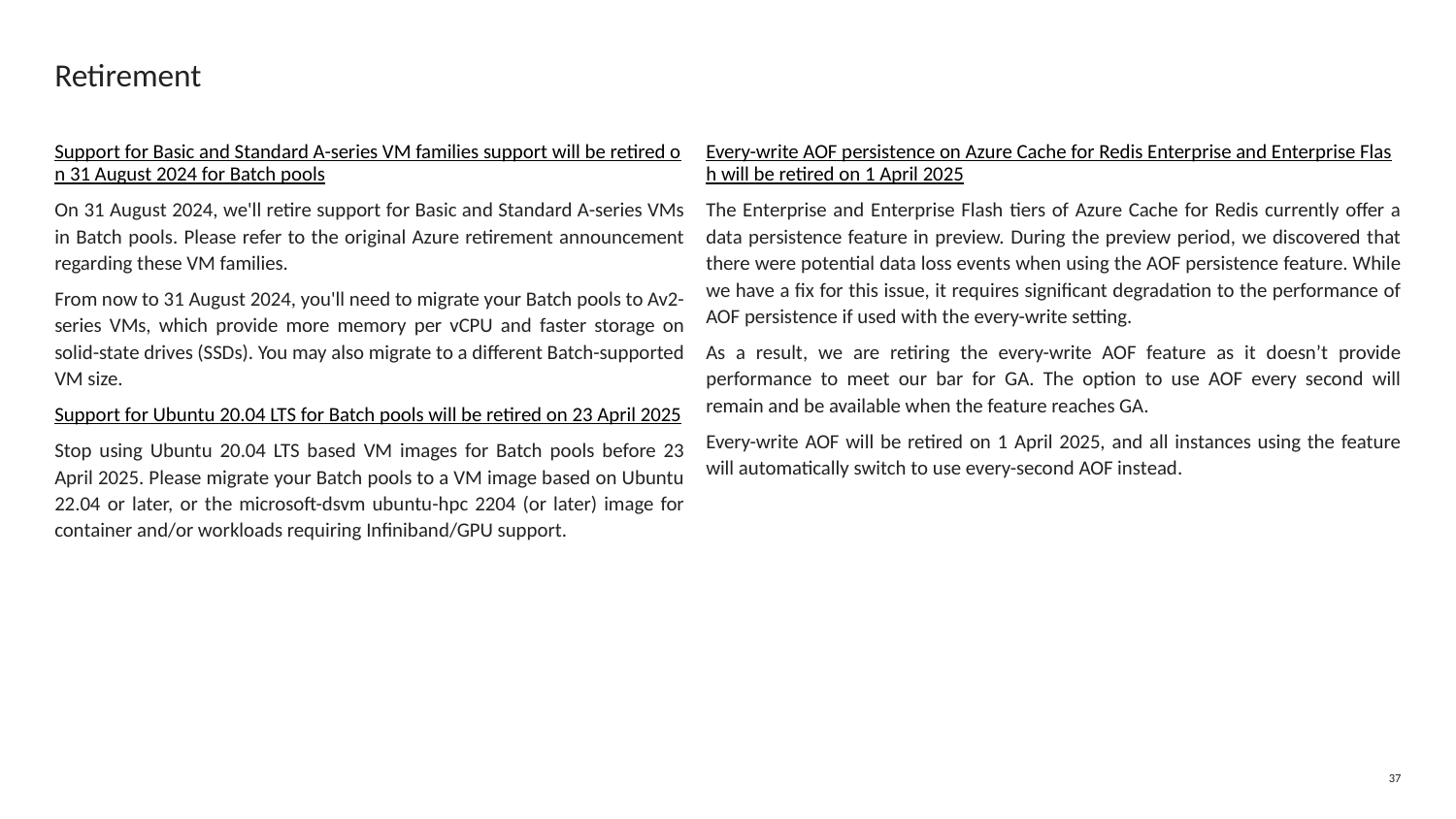

# Retirement
Support for Basic and Standard A-series VM families support will be retired on 31 August 2024 for Batch pools
On 31 August 2024, we'll retire support for Basic and Standard A-series VMs in Batch pools. Please refer to the original Azure retirement announcement regarding these VM families.
From now to 31 August 2024, you'll need to migrate your Batch pools to Av2-series VMs, which provide more memory per vCPU and faster storage on solid-state drives (SSDs). You may also migrate to a different Batch-supported VM size.
Support for Ubuntu 20.04 LTS for Batch pools will be retired on 23 April 2025
Stop using Ubuntu 20.04 LTS based VM images for Batch pools before 23 April 2025. Please migrate your Batch pools to a VM image based on Ubuntu 22.04 or later, or the microsoft-dsvm ubuntu-hpc 2204 (or later) image for container and/or workloads requiring Infiniband/GPU support.
Every-write AOF persistence on Azure Cache for Redis Enterprise and Enterprise Flash will be retired on 1 April 2025
The Enterprise and Enterprise Flash tiers of Azure Cache for Redis currently offer a data persistence feature in preview. During the preview period, we discovered that there were potential data loss events when using the AOF persistence feature. While we have a fix for this issue, it requires significant degradation to the performance of AOF persistence if used with the every-write setting.
As a result, we are retiring the every-write AOF feature as it doesn’t provide performance to meet our bar for GA. The option to use AOF every second will remain and be available when the feature reaches GA.
Every-write AOF will be retired on 1 April 2025, and all instances using the feature will automatically switch to use every-second AOF instead.